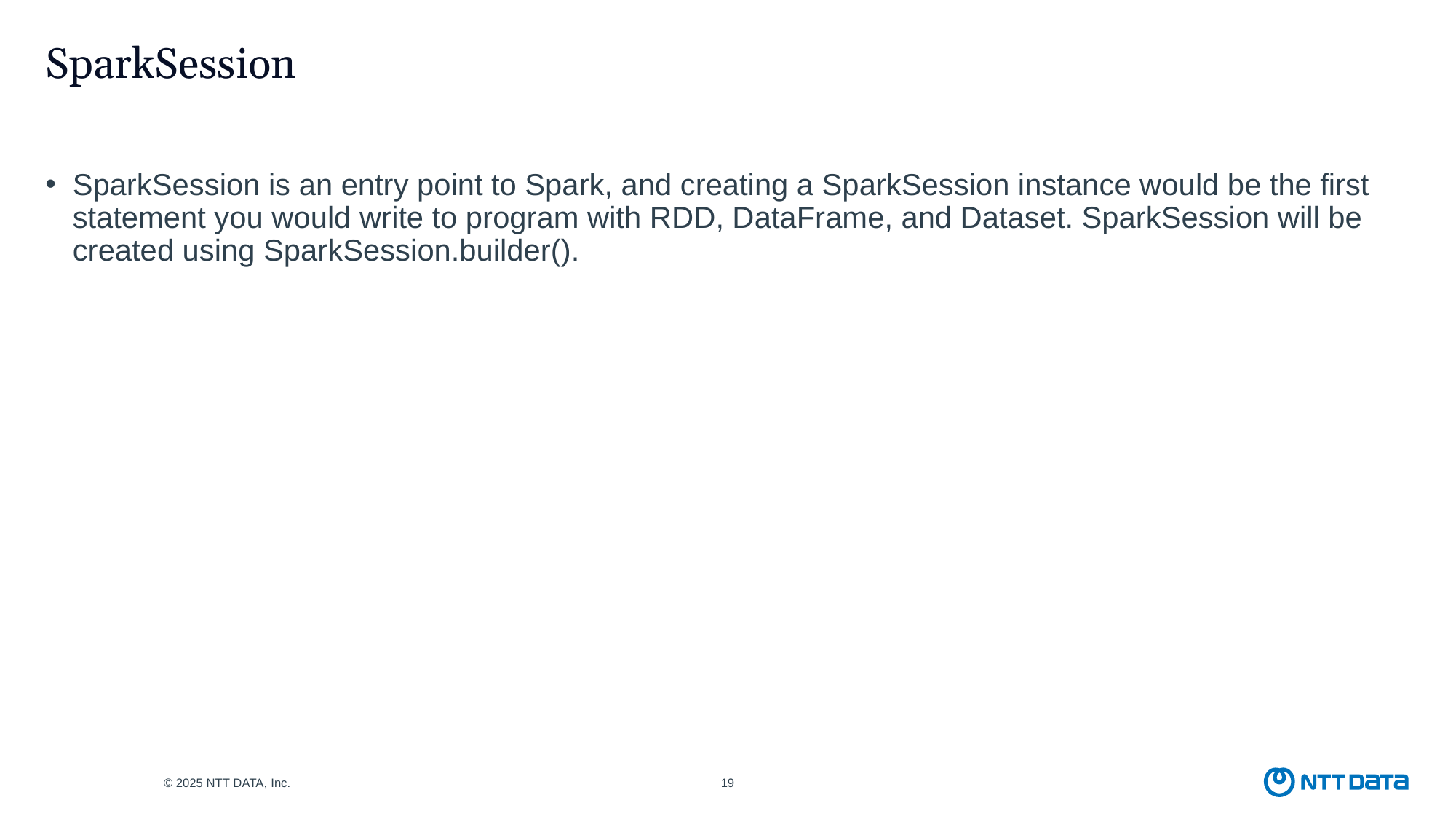

# SparkSession
SparkSession is an entry point to Spark, and creating a SparkSession instance would be the first statement you would write to program with RDD, DataFrame, and Dataset. SparkSession will be created using SparkSession.builder().
© 2025 NTT DATA, Inc.
19